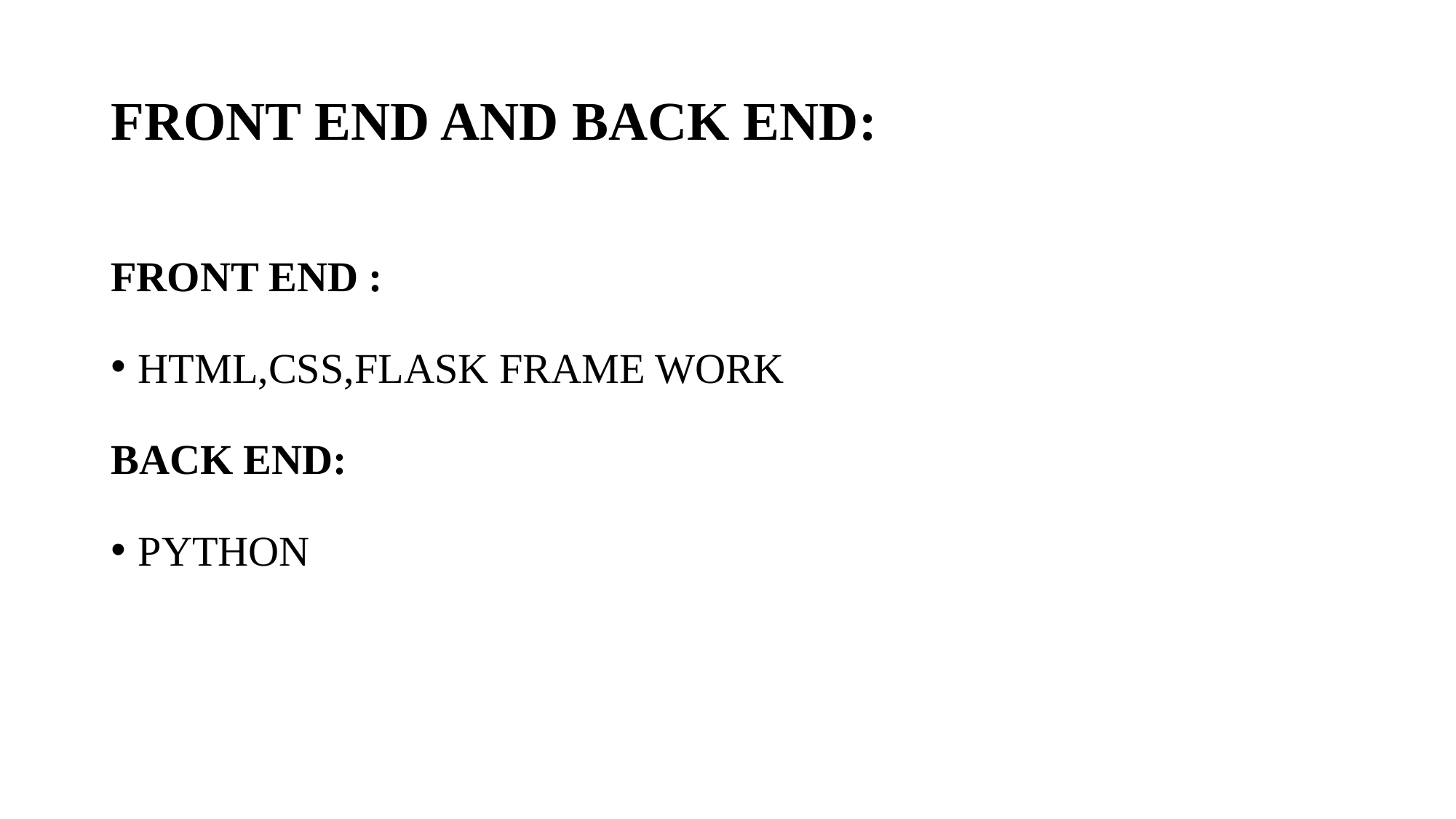

# FRONT END AND BACK END:
FRONT END :
HTML,CSS,FLASK FRAME WORK
BACK END:
PYTHON